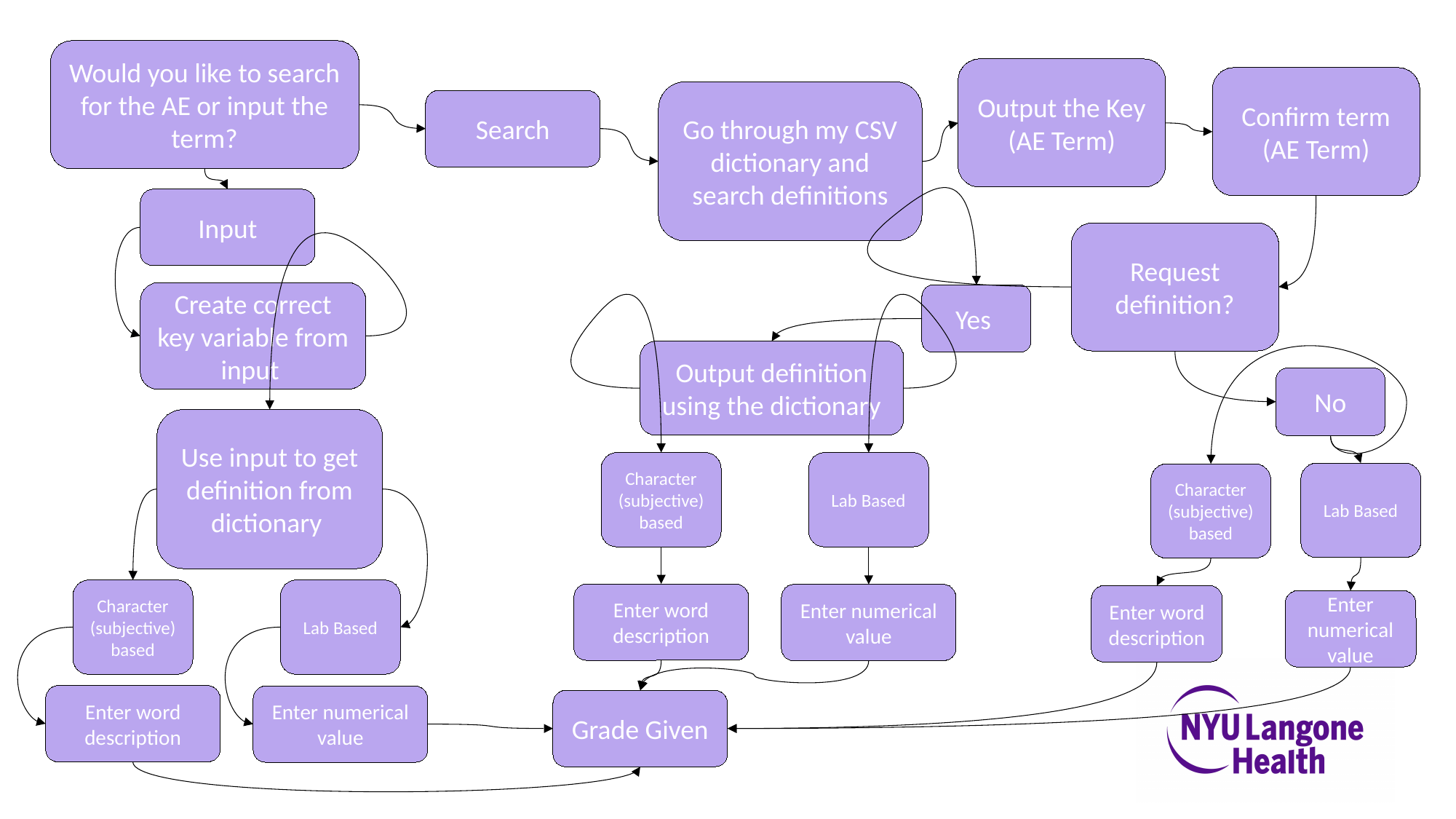

Would you like to search for the AE or input the term?
Output the Key (AE Term)
Confirm term (AE Term)
Go through my CSV dictionary and search definitions
Search
Input
Request definition?
Create correct key variable from input
Yes
Output definition using the dictionary
No
Use input to get definition from dictionary
Character (subjective) based
Lab Based
Lab Based
Character (subjective) based
Character (subjective) based
Lab Based
Enter word description
Enter numerical value
Enter word description
Enter numerical value
Enter word description
Enter numerical value
Grade Given